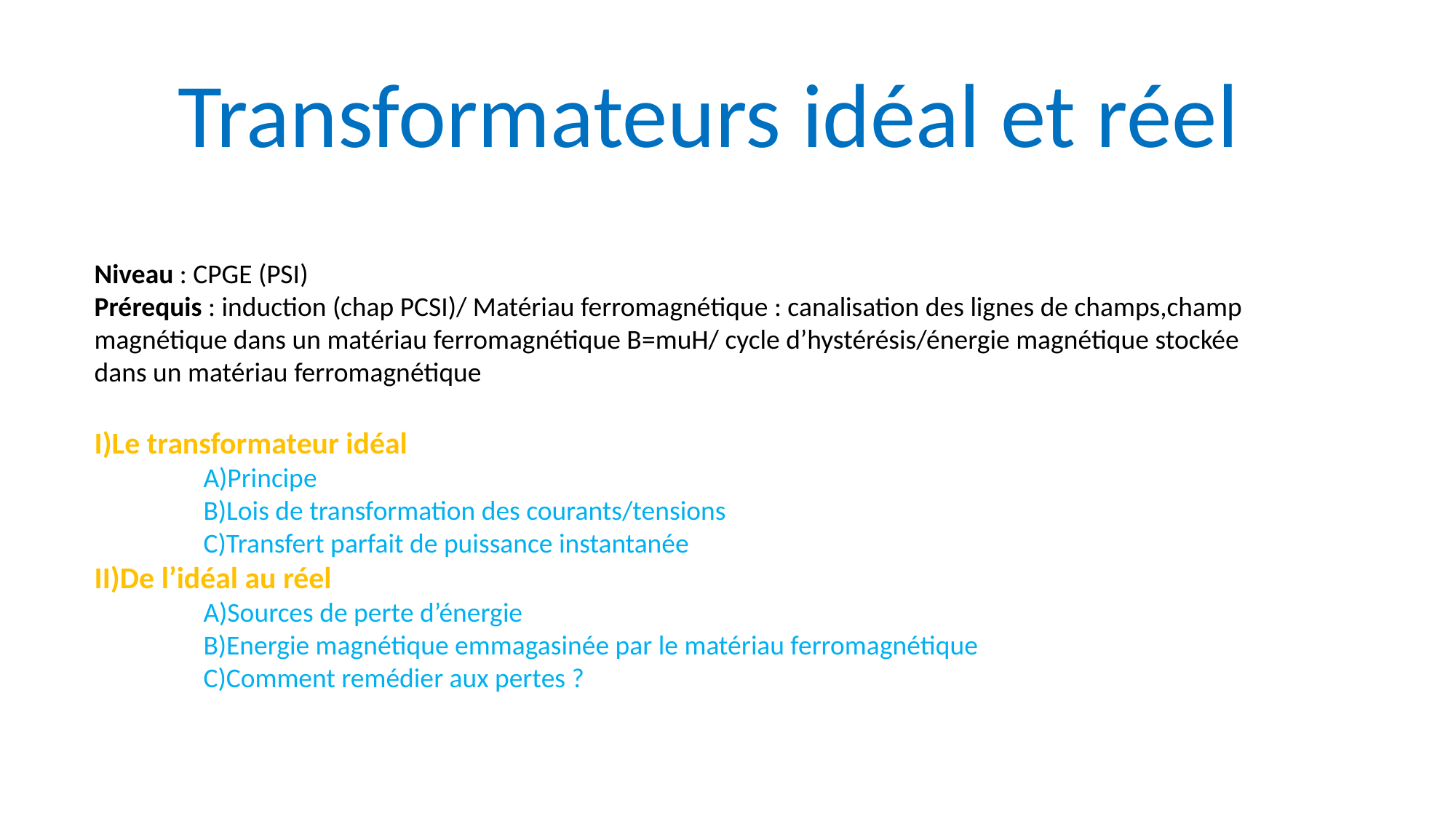

# Transformateurs idéal et réel
Niveau : CPGE (PSI)
Prérequis : induction (chap PCSI)/ Matériau ferromagnétique : canalisation des lignes de champs,champ magnétique dans un matériau ferromagnétique B=muH/ cycle d’hystérésis/énergie magnétique stockée dans un matériau ferromagnétique

I)Le transformateur idéal
	A)Principe
	B)Lois de transformation des courants/tensions
	C)Transfert parfait de puissance instantanée
II)De l’idéal au réel
	A)Sources de perte d’énergie
	B)Energie magnétique emmagasinée par le matériau ferromagnétique
	C)Comment remédier aux pertes ?